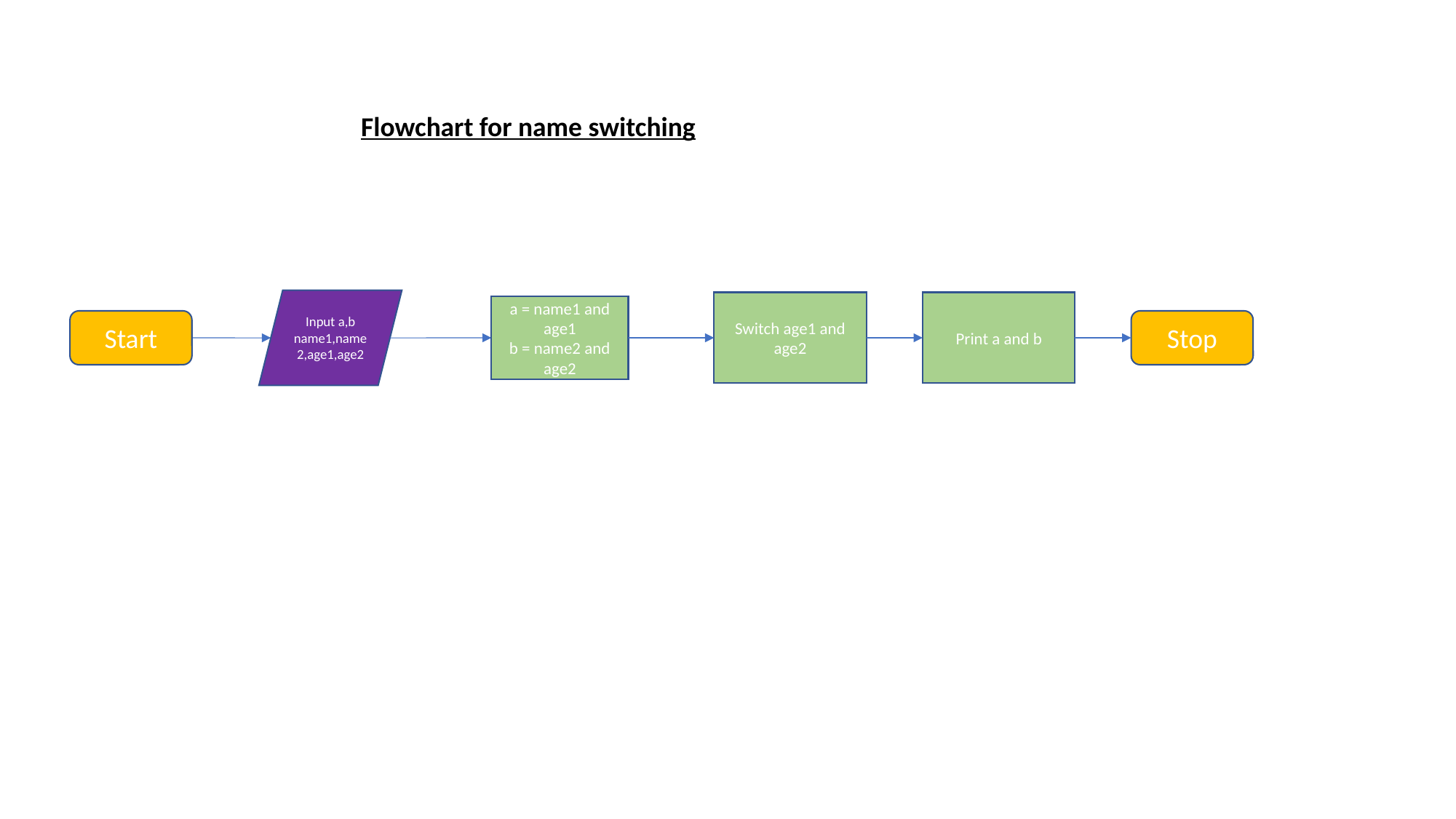

Flowchart for name switching
Input a,b name1,name2,age1,age2
Switch age1 and age2
Print a and b
a = name1 and age1
b = name2 and age2
Stop
Start